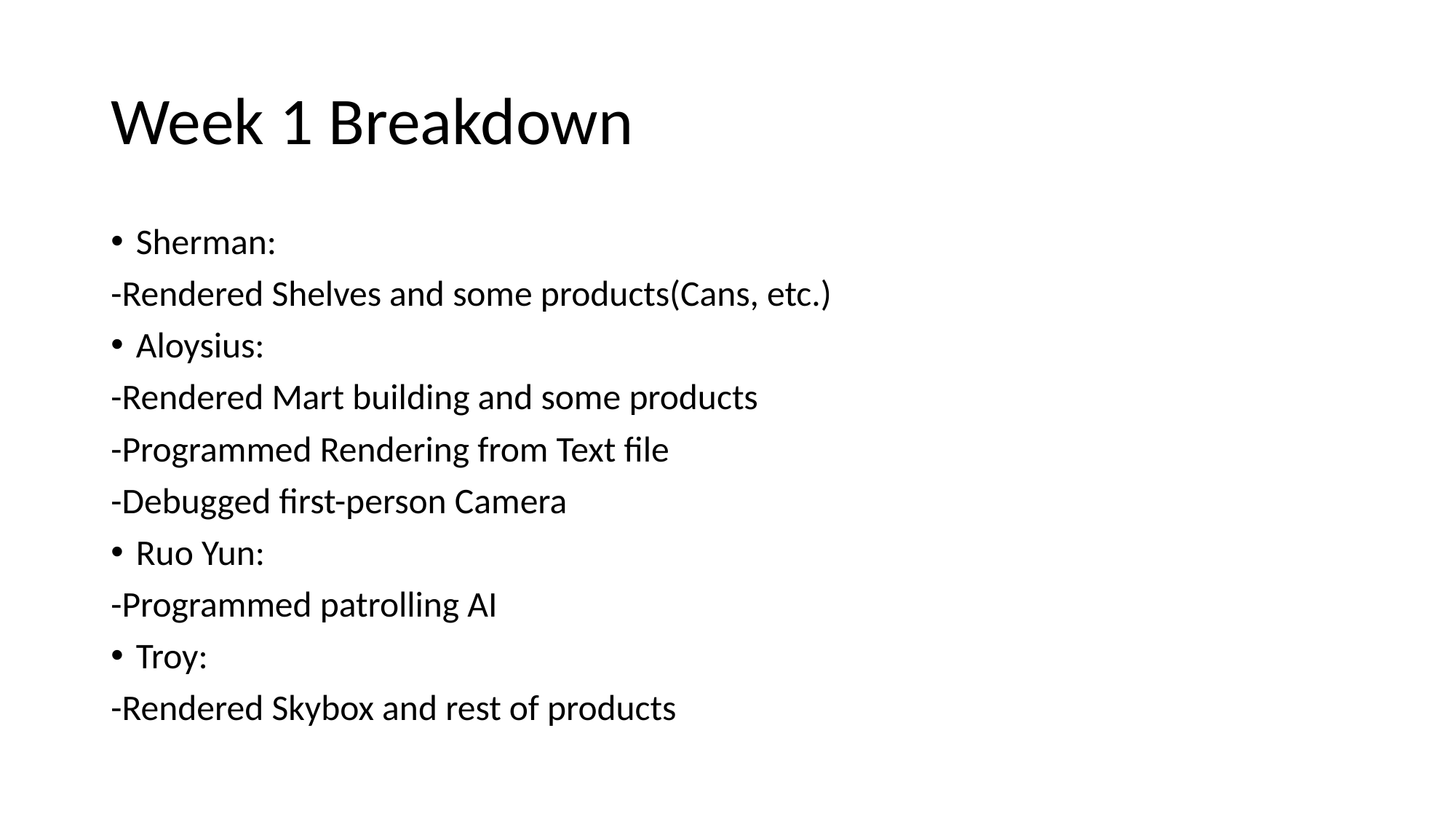

# Week 1 Breakdown
Sherman:
-Rendered Shelves and some products(Cans, etc.)
Aloysius:
-Rendered Mart building and some products
-Programmed Rendering from Text file
-Debugged first-person Camera
Ruo Yun:
-Programmed patrolling AI
Troy:
-Rendered Skybox and rest of products